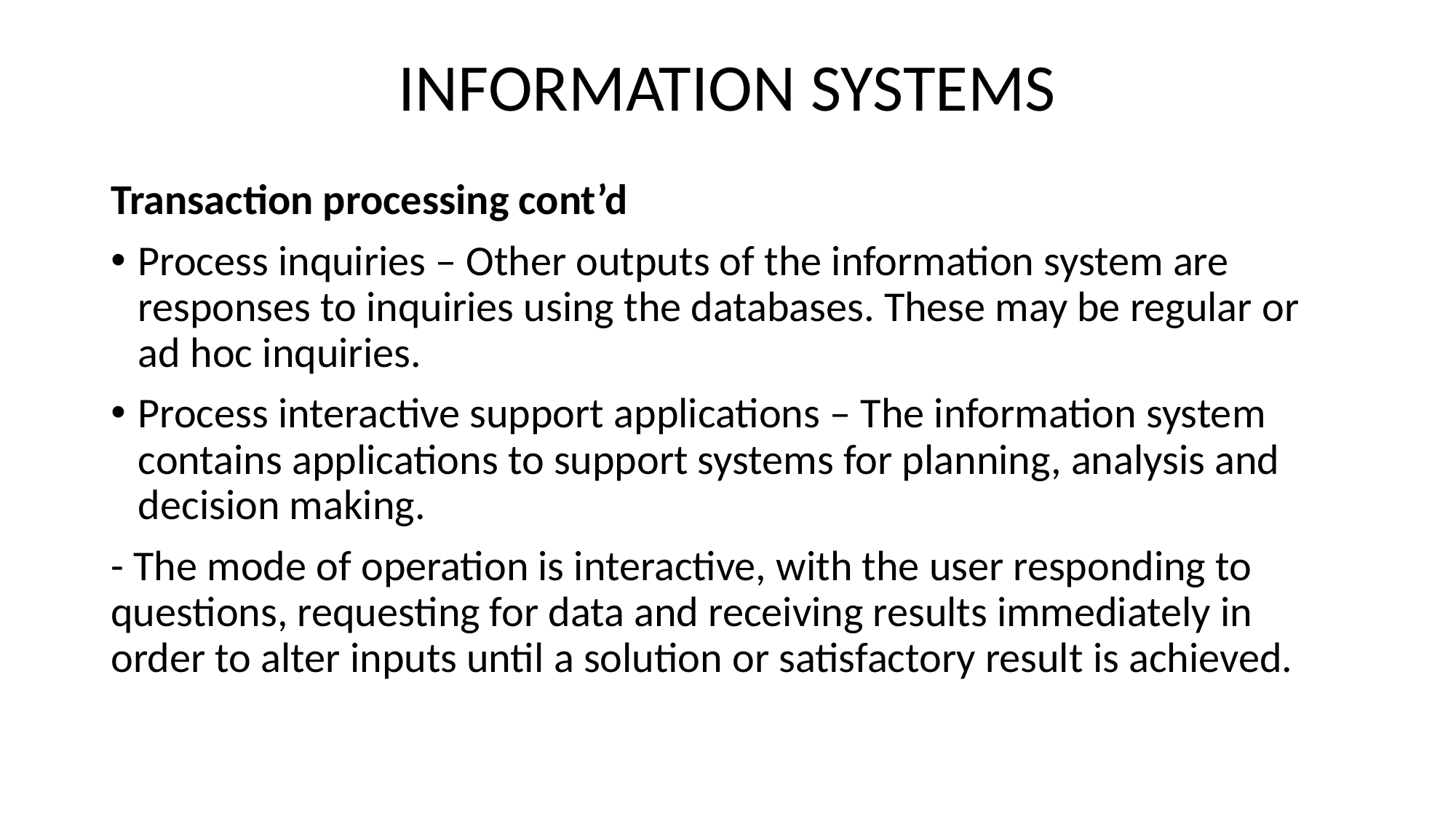

# INFORMATION SYSTEMS
Transaction processing cont’d
Process inquiries – Other outputs of the information system are responses to inquiries using the databases. These may be regular or ad hoc inquiries.
Process interactive support applications – The information system contains applications to support systems for planning, analysis and decision making.
- The mode of operation is interactive, with the user responding to questions, requesting for data and receiving results immediately in order to alter inputs until a solution or satisfactory result is achieved.